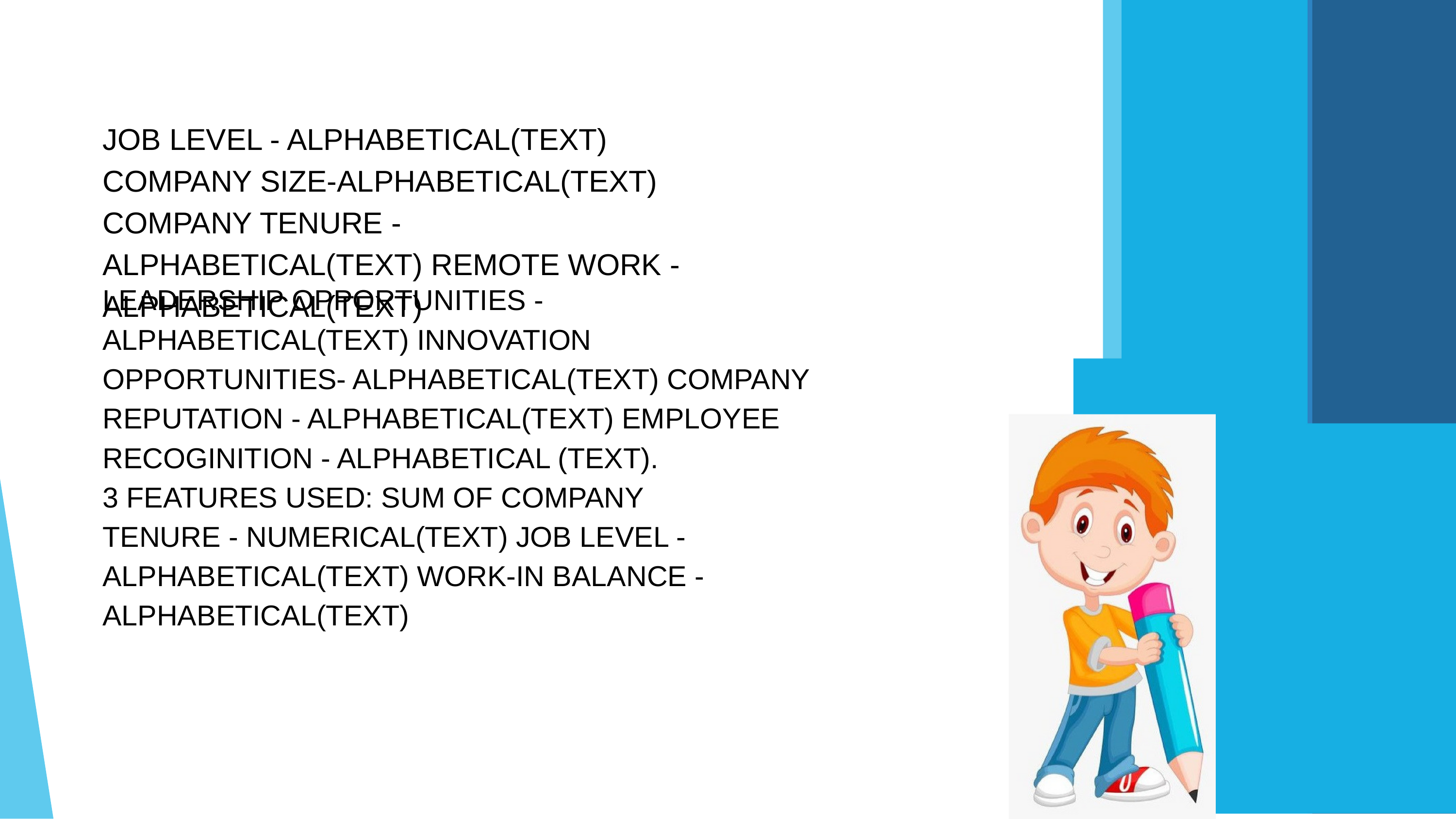

JOB LEVEL - ALPHABETICAL(TEXT) COMPANY SIZE-ALPHABETICAL(TEXT) COMPANY TENURE - ALPHABETICAL(TEXT) REMOTE WORK - ALPHABETICAL(TEXT)
LEADERSHIP OPPORTUNITIES - ALPHABETICAL(TEXT) INNOVATION OPPORTUNITIES- ALPHABETICAL(TEXT) COMPANY REPUTATION - ALPHABETICAL(TEXT) EMPLOYEE RECOGINITION - ALPHABETICAL (TEXT).
3 FEATURES USED: SUM OF COMPANY TENURE - NUMERICAL(TEXT) JOB LEVEL - ALPHABETICAL(TEXT) WORK-IN BALANCE - ALPHABETICAL(TEXT)